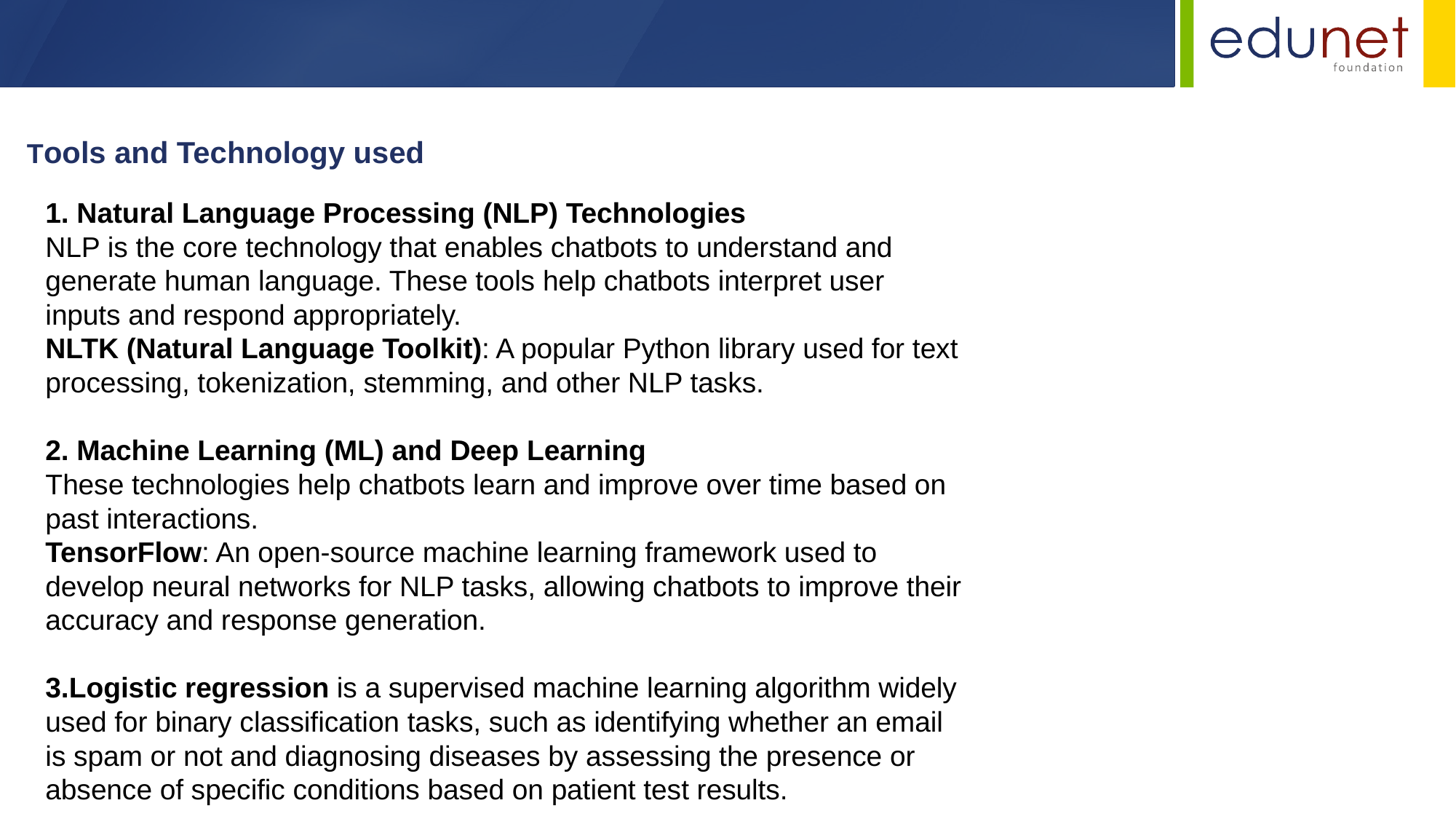

Tools and Technology used
1. Natural Language Processing (NLP) Technologies
NLP is the core technology that enables chatbots to understand and generate human language. These tools help chatbots interpret user inputs and respond appropriately.
NLTK (Natural Language Toolkit): A popular Python library used for text processing, tokenization, stemming, and other NLP tasks.

2. Machine Learning (ML) and Deep Learning
These technologies help chatbots learn and improve over time based on past interactions.
TensorFlow: An open-source machine learning framework used to develop neural networks for NLP tasks, allowing chatbots to improve their accuracy and response generation.

3.Logistic regression is a supervised machine learning algorithm widely used for binary classification tasks, such as identifying whether an email is spam or not and diagnosing diseases by assessing the presence or absence of specific conditions based on patient test results.